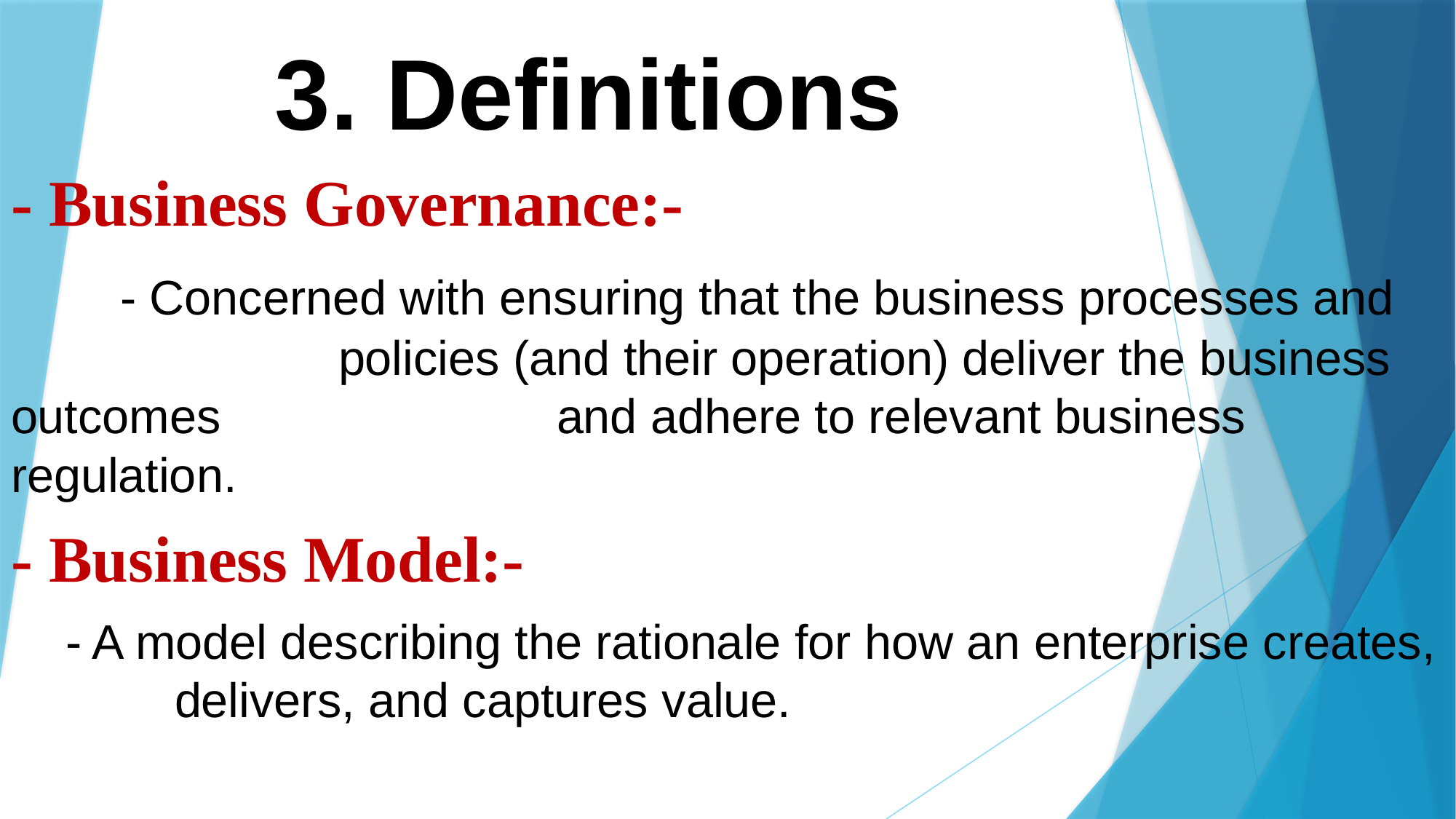

# 3. Definitions
- Business Governance:-
	- Concerned with ensuring that the business processes and 				policies (and their operation) deliver the business outcomes 			and adhere to relevant business regulation.
- Business Model:-
- A model describing the rationale for how an enterprise creates, 	delivers, and captures value.